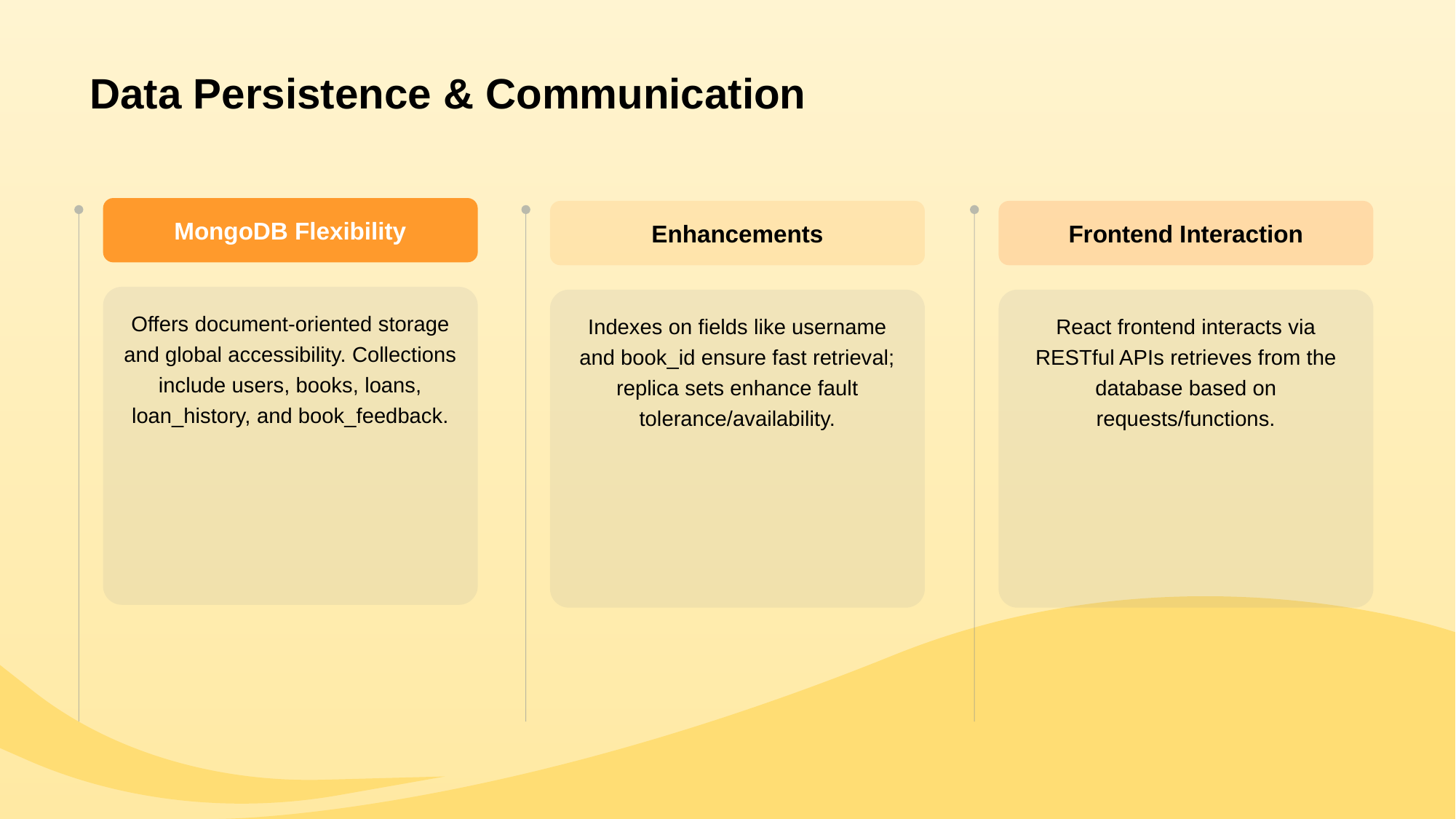

# Data Persistence & Communication
MongoDB Flexibility
Enhancements
Frontend Interaction
Offers document-oriented storage and global accessibility. Collections include users, books, loans, loan_history, and book_feedback.
Indexes on fields like username and book_id ensure fast retrieval; replica sets enhance fault tolerance/availability.
React frontend interacts via RESTful APIs retrieves from the database based on requests/functions.